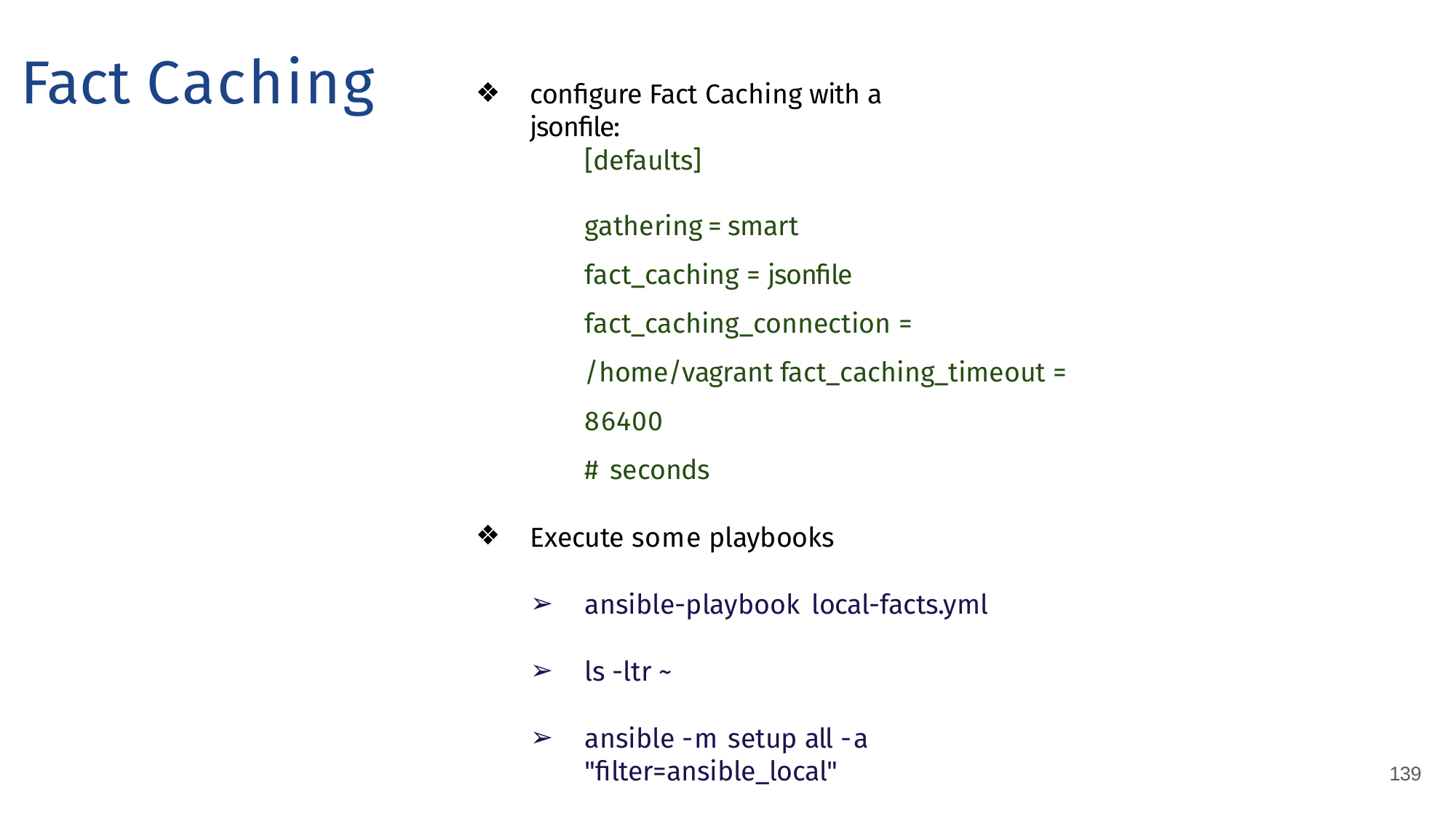

# Fact Caching
configure Fact Caching with a jsonfile:
[defaults]
gathering = smart fact_caching = jsonfile
fact_caching_connection = /home/vagrant fact_caching_timeout = 86400
# seconds

Execute some playbooks

ansible-playbook local-facts.yml

ls -ltr ~

ansible -m setup all -a "filter=ansible_local"

ls -ltr ~
139